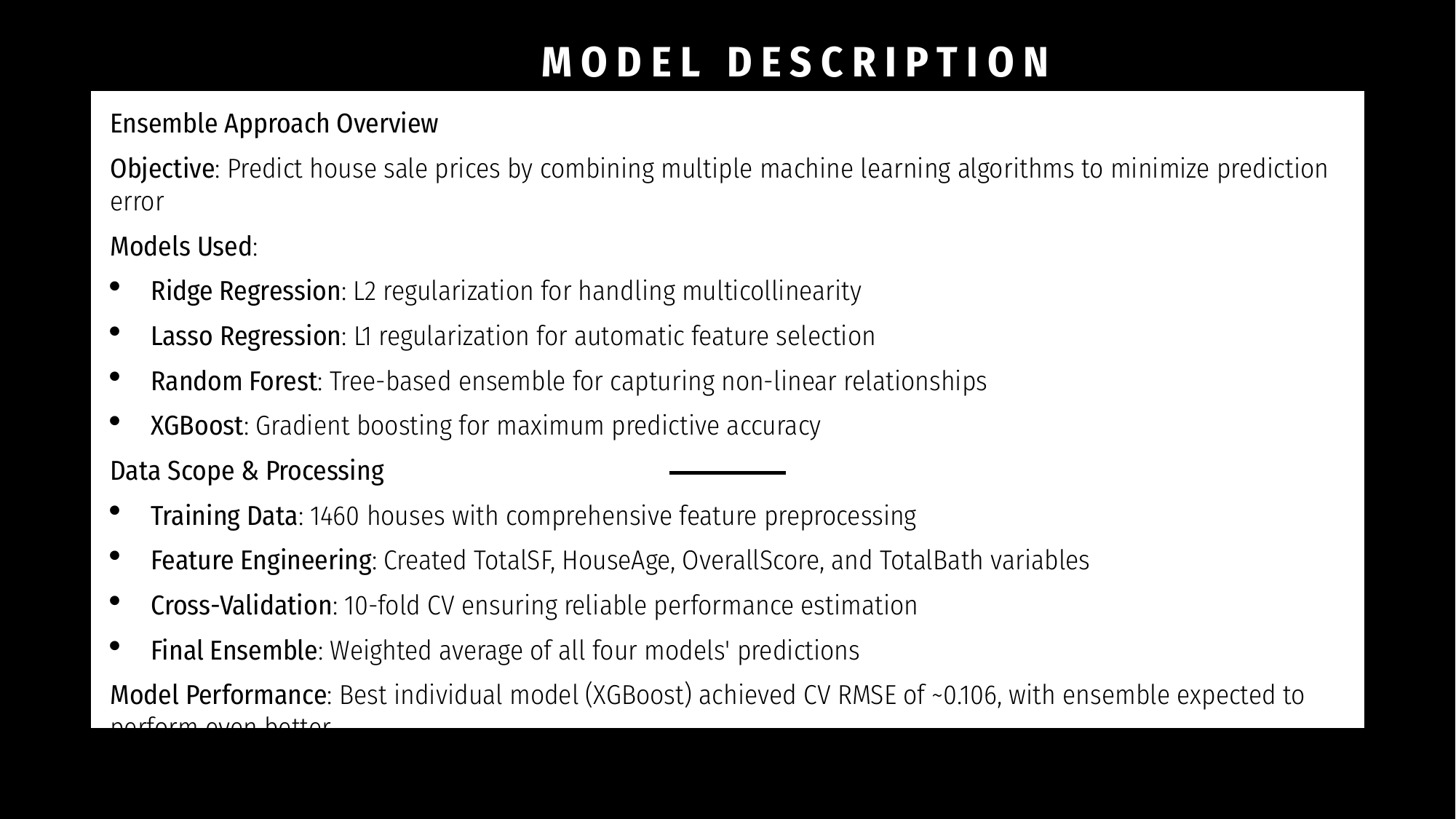

# MODEL DESCRIPTION

Ensemble Approach Overview
Objective: Predict house sale prices by combining multiple machine learning algorithms to minimize prediction error
Models Used:
Ridge Regression: L2 regularization for handling multicollinearity
Lasso Regression: L1 regularization for automatic feature selection
Random Forest: Tree-based ensemble for capturing non-linear relationships
XGBoost: Gradient boosting for maximum predictive accuracy
Data Scope & Processing
Training Data: 1460 houses with comprehensive feature preprocessing
Feature Engineering: Created TotalSF, HouseAge, OverallScore, and TotalBath variables
Cross-Validation: 10-fold CV ensuring reliable performance estimation
Final Ensemble: Weighted average of all four models' predictions
Model Performance: Best individual model (XGBoost) achieved CV RMSE of ~0.106, with ensemble expected to perform even better